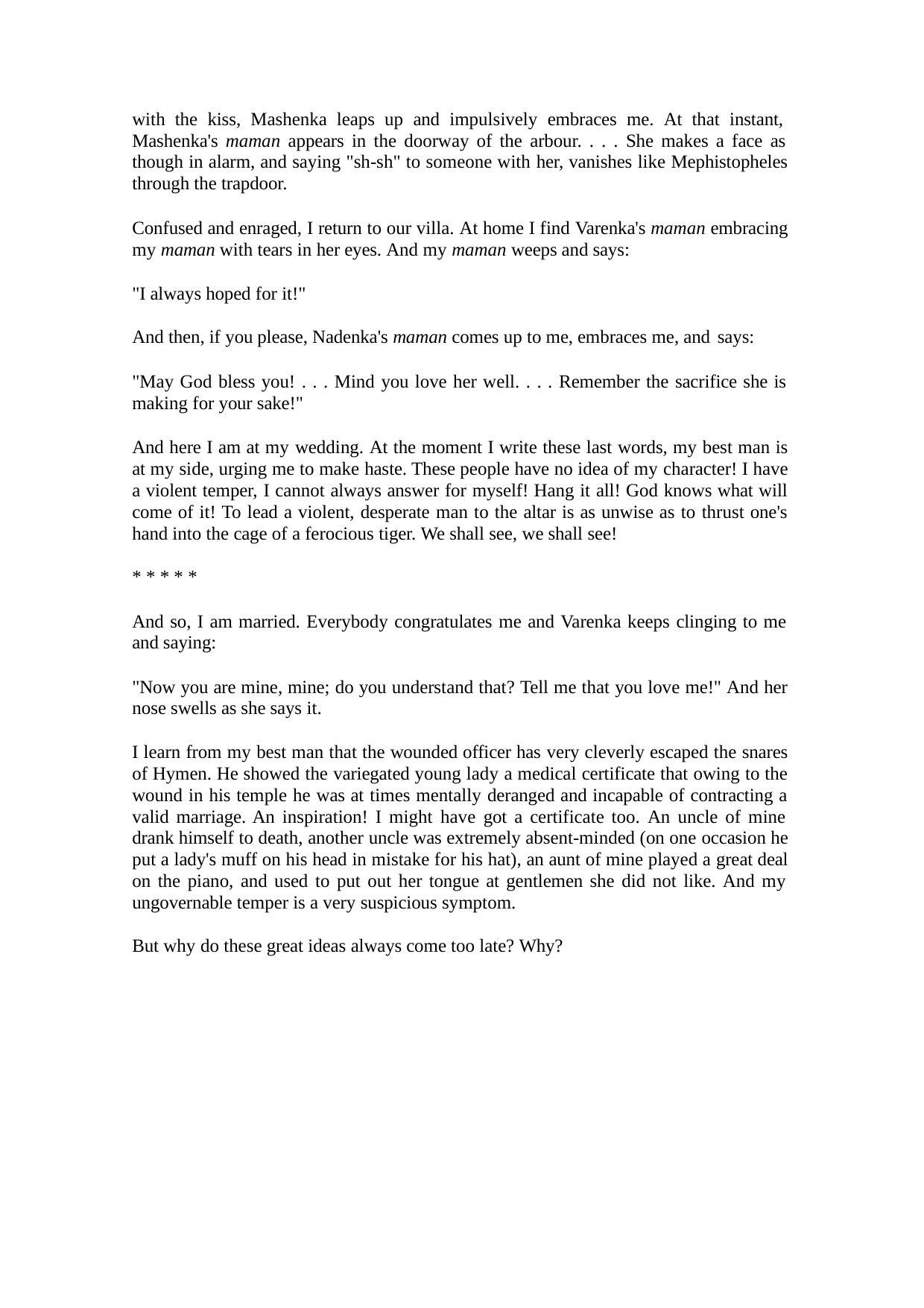

with the kiss, Mashenka leaps up and impulsively embraces me. At that instant,  Mashenka's maman appears in the doorway of the arbour. . . . She makes a face as  though in alarm, and saying "sh-sh" to someone with her, vanishes like Mephistopheles  through the trapdoor.

Confused and enraged, I return to our villa. At home I find Varenka's maman embracing  my maman with tears in her eyes. And my maman weeps and says:

"I always hoped for it!"

And then, if you please, Nadenka's maman comes up to me, embraces me, and says:

"May God bless you! . . . Mind you love her well. . . . Remember the sacrifice she is  making for your sake!"

And here I am at my wedding. At the moment I write these last words, my best man is  at my side, urging me to make haste. These people have no idea of my character! I have  a violent temper, I cannot always answer for myself! Hang it all! God knows what will  come of it! To lead a violent, desperate man to the altar is as unwise as to thrust one's  hand into the cage of a ferocious tiger. We shall see, we shall see!

* * * * *

And so, I am married. Everybody congratulates me and Varenka keeps clinging to me  and saying:

"Now you are mine, mine; do you understand that? Tell me that you love me!" And her  nose swells as she says it.

I learn from my best man that the wounded officer has very cleverly escaped the snares  of Hymen. He showed the variegated young lady a medical certificate that owing to the  wound in his temple he was at times mentally deranged and incapable of contracting a  valid marriage. An inspiration! I might have got a certificate too. An uncle of mine  drank himself to death, another uncle was extremely absent-minded (on one occasion he  put a lady's muff on his head in mistake for his hat), an aunt of mine played a great deal  on the piano, and used to put out her tongue at gentlemen she did not like. And my  ungovernable temper is a very suspicious symptom.

But why do these great ideas always come too late? Why?